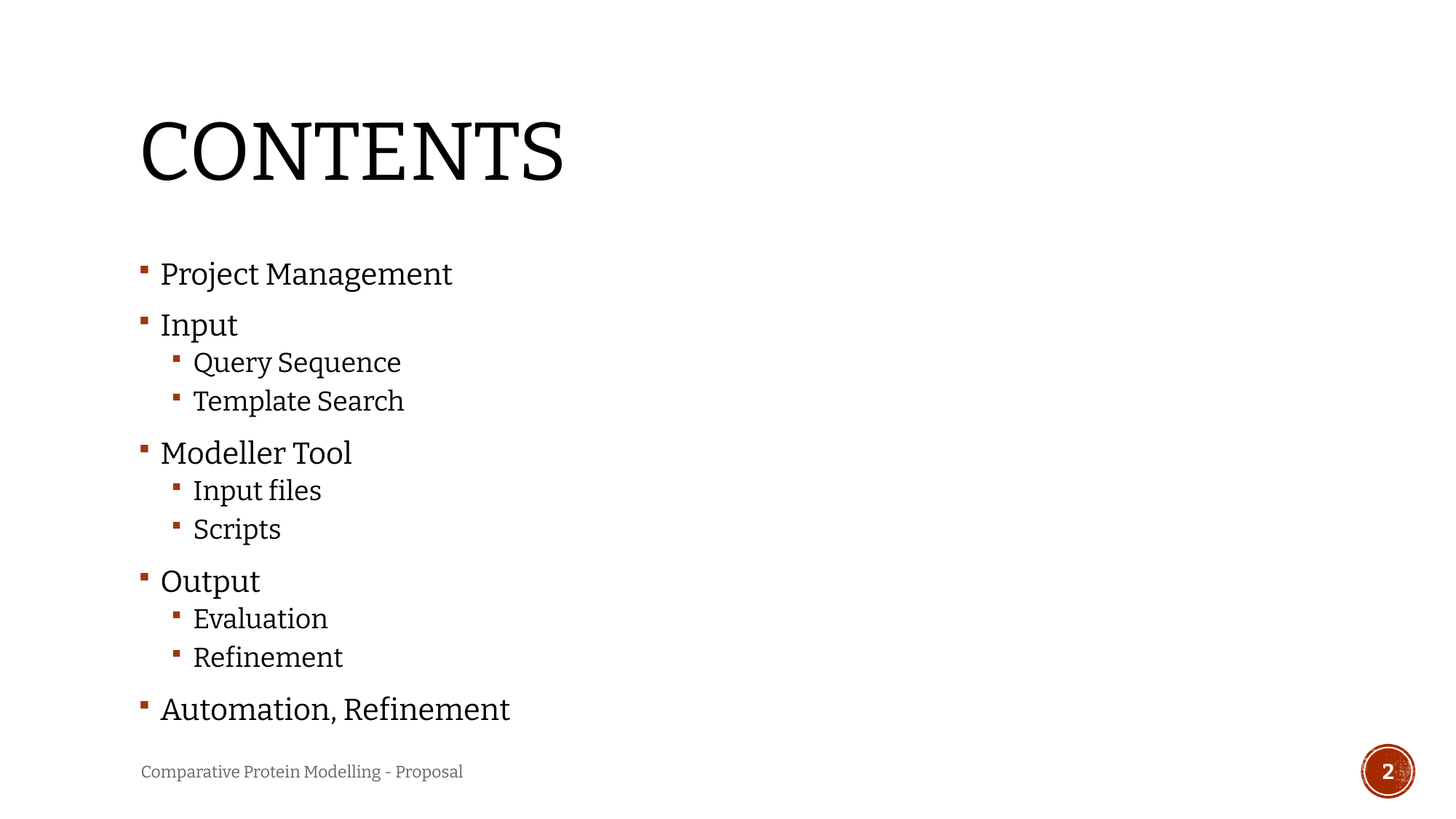

# Contents
Project Management
Input
Query Sequence
Template Search
Modeller Tool
Input files
Scripts
Output
Evaluation
Refinement
Automation, Refinement
Comparative Protein Modelling - Proposal
2